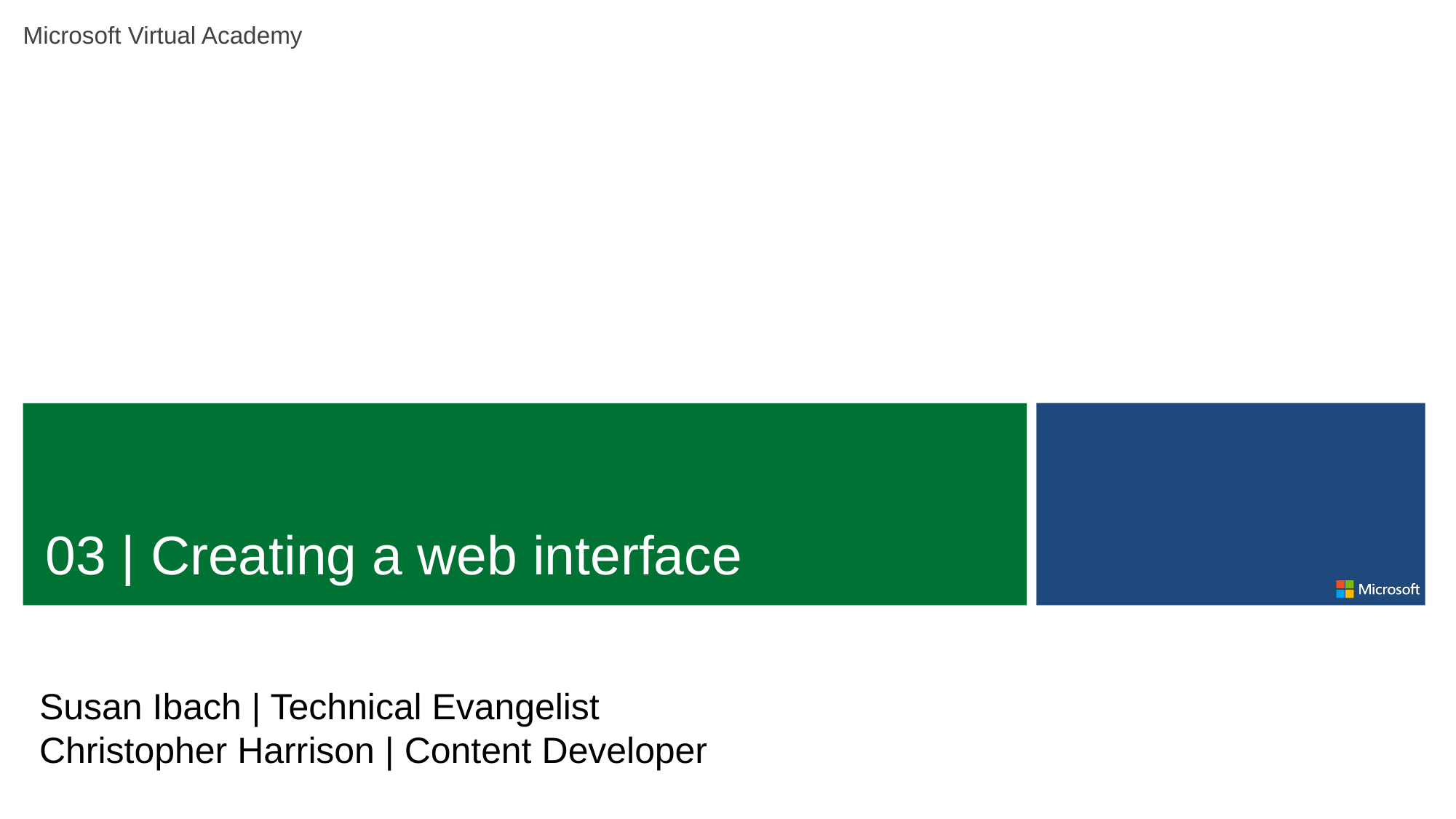

03 | Creating a web interface
Susan Ibach | Technical Evangelist
Christopher Harrison | Content Developer